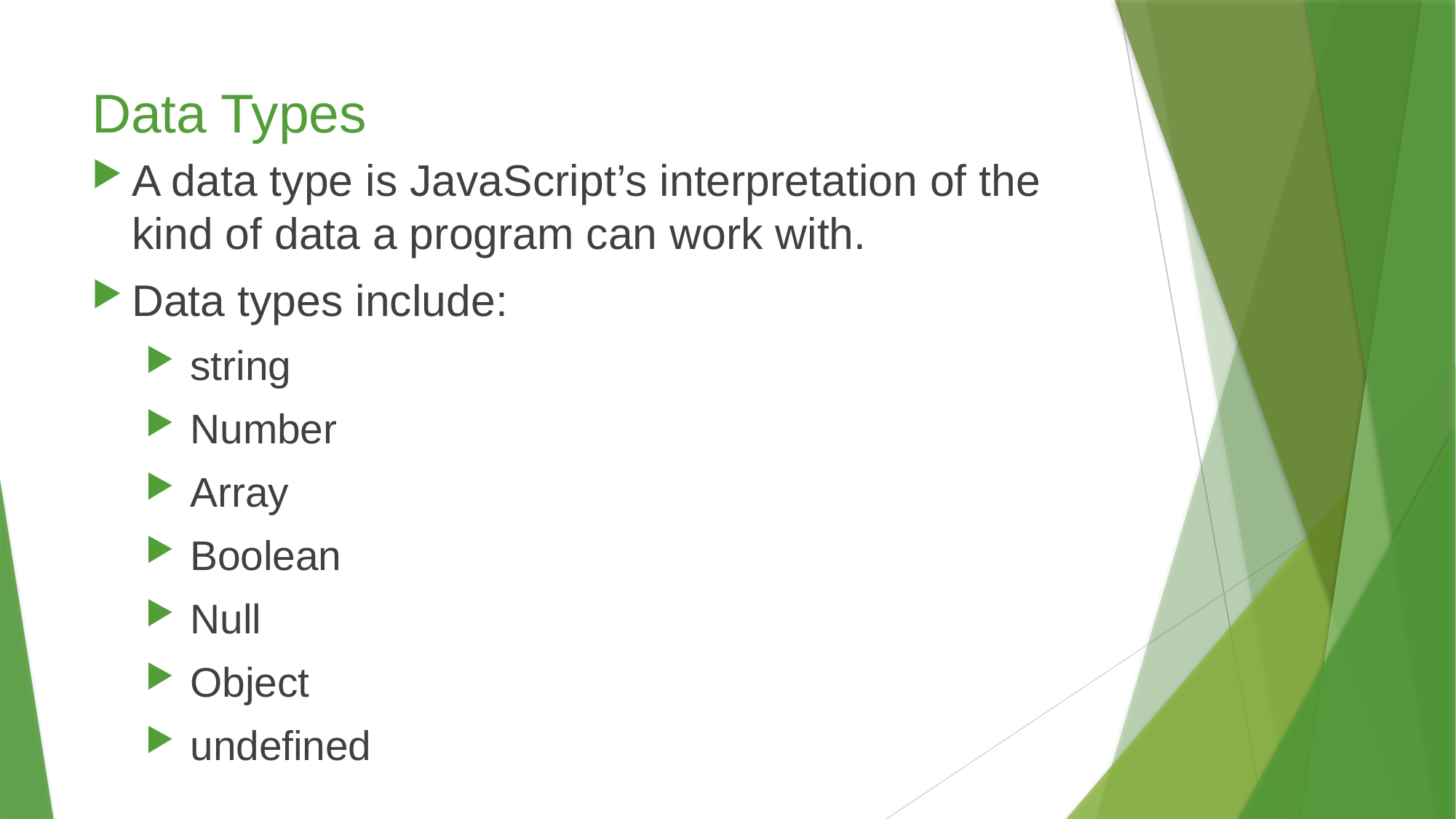

# Data Types
A data type is JavaScript’s interpretation of the kind of data a program can work with.
Data types include:
 string
 Number
 Array
 Boolean
 Null
 Object
 undefined